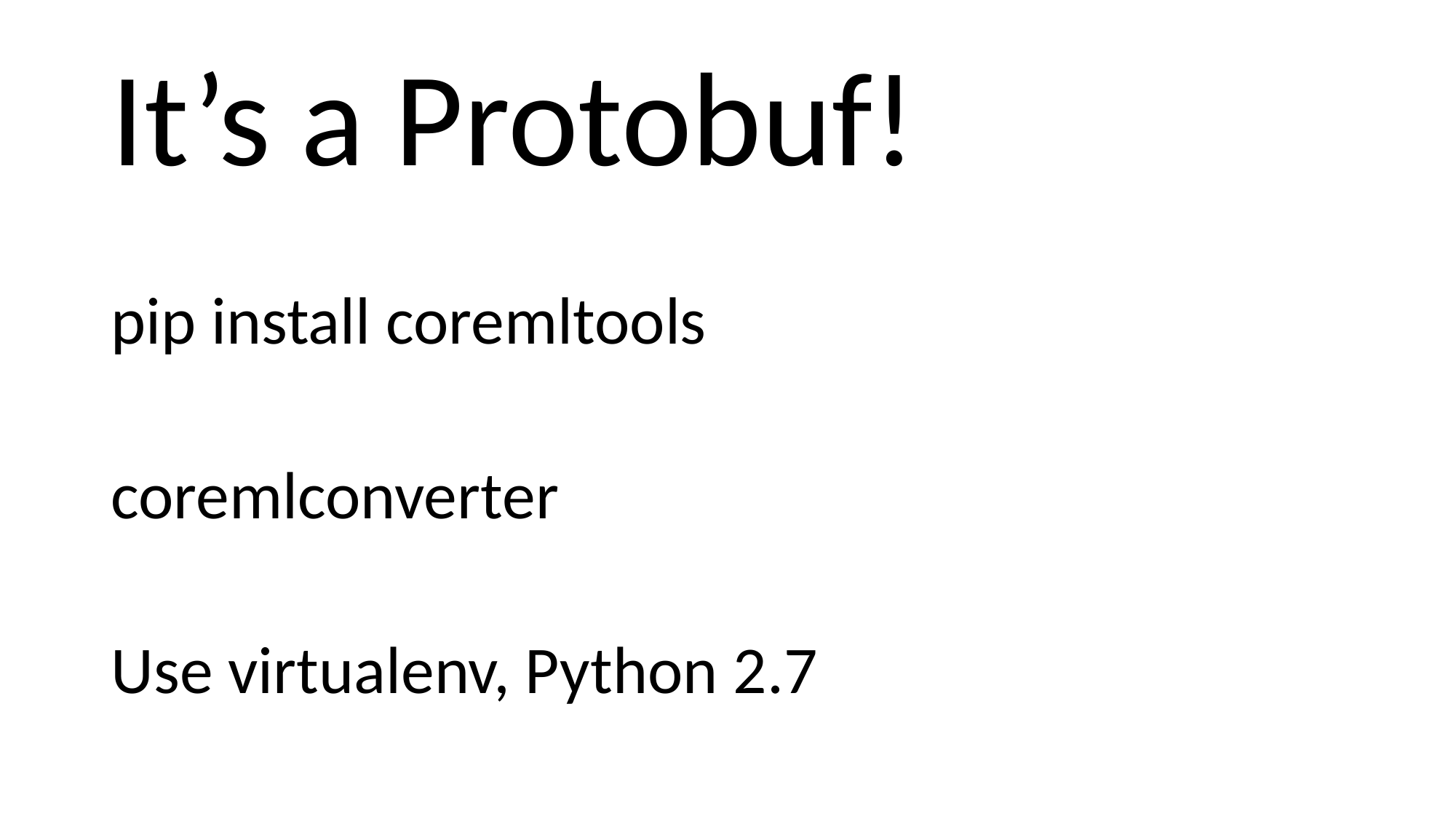

# It’s a Protobuf!
pip install coremltools

coremlconverter

Use virtualenv, Python 2.7